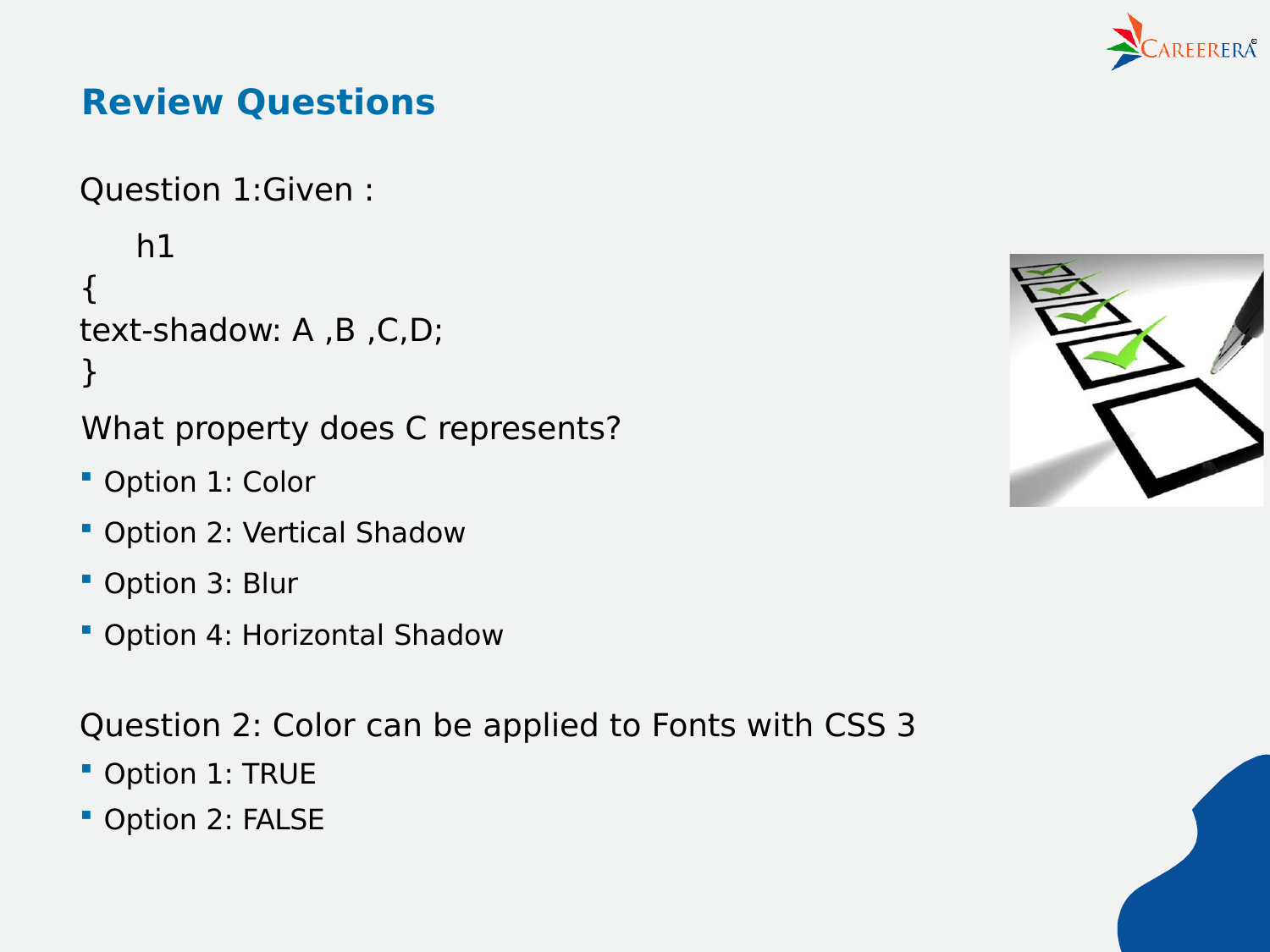

R
# Review Questions
Question 1:Given :
h1
{
text-shadow: A ,B ,C,D;
}
What property does C represents?
Option 1: Color
Option 2: Vertical Shadow
Option 3: Blur
Option 4: Horizontal Shadow

Question 2: Color can be applied to Fonts with CSS 3
Option 1: TRUE
Option 2: FALSE